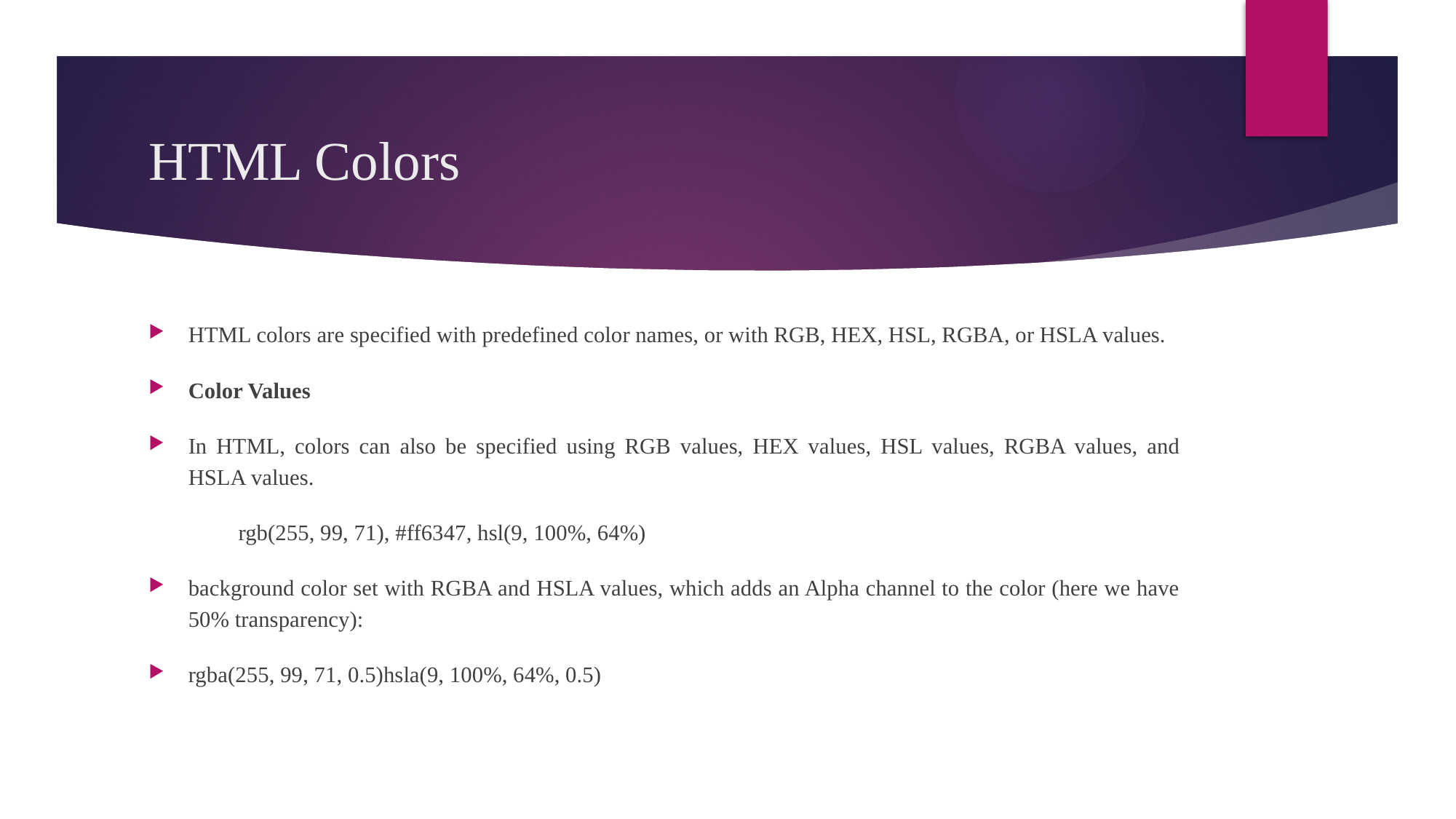

# HTML Colors
HTML colors are specified with predefined color names, or with RGB, HEX, HSL, RGBA, or HSLA values.
Color Values
In HTML, colors can also be specified using RGB values, HEX values, HSL values, RGBA values, and HSLA values.
		rgb(255, 99, 71), #ff6347, hsl(9, 100%, 64%)
background color set with RGBA and HSLA values, which adds an Alpha channel to the color (here we have 50% transparency):
rgba(255, 99, 71, 0.5)hsla(9, 100%, 64%, 0.5)